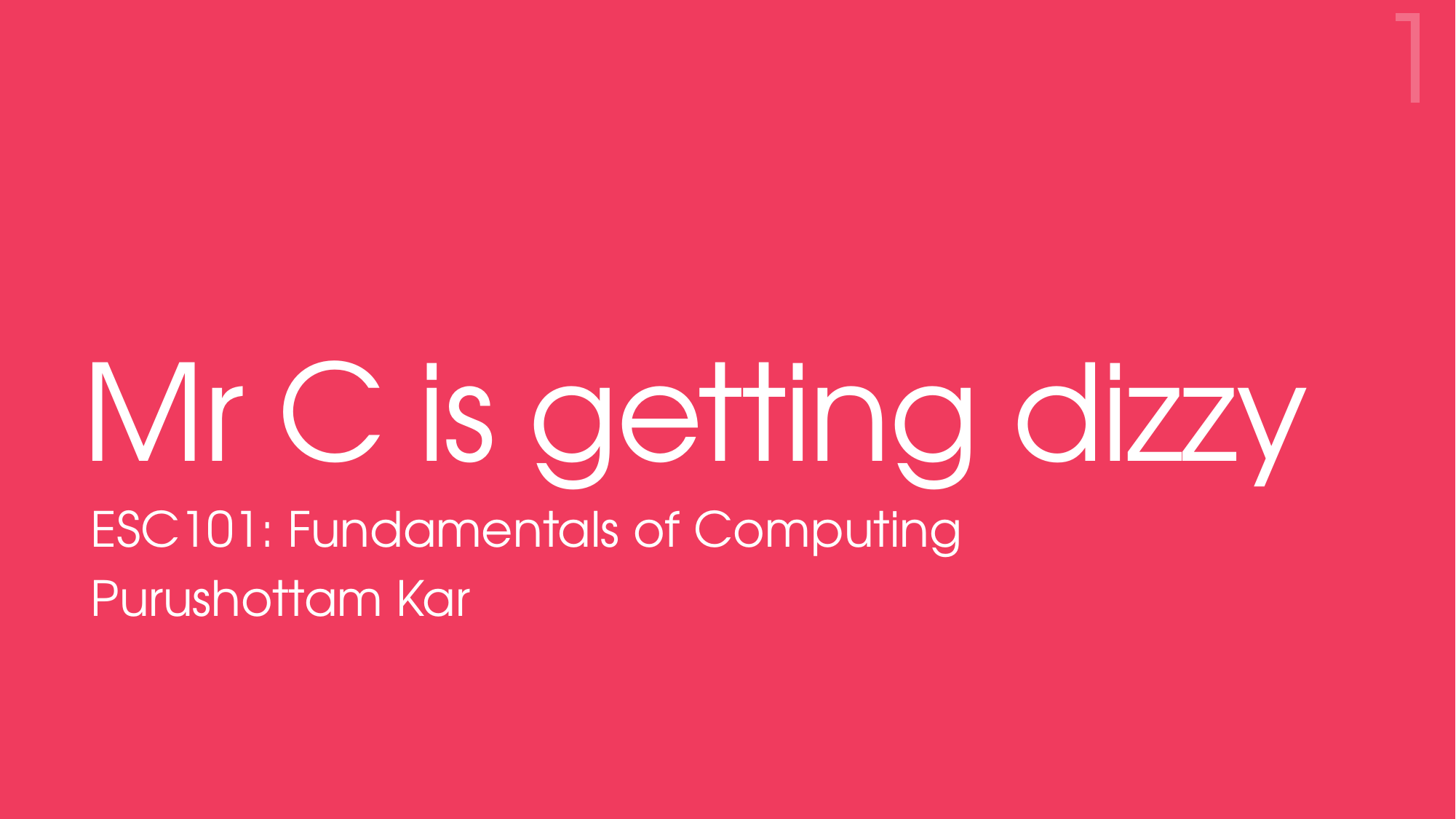

1
# Mr C is getting dizzy
ESC101: Fundamentals of Computing
Purushottam Kar